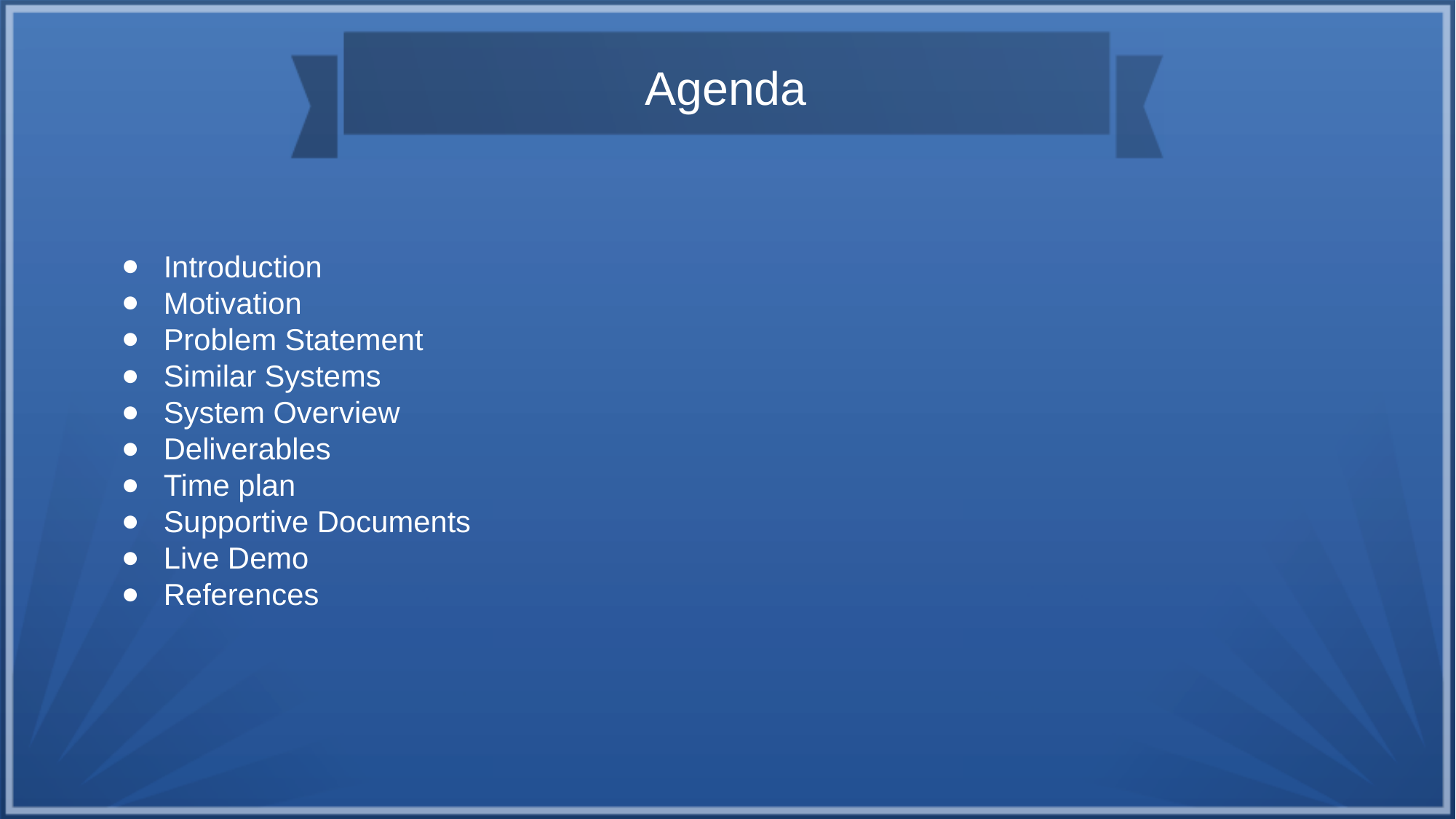

Agenda
Introduction
Motivation
Problem Statement
Similar Systems
System Overview
Deliverables
Time plan
Supportive Documents
Live Demo
References